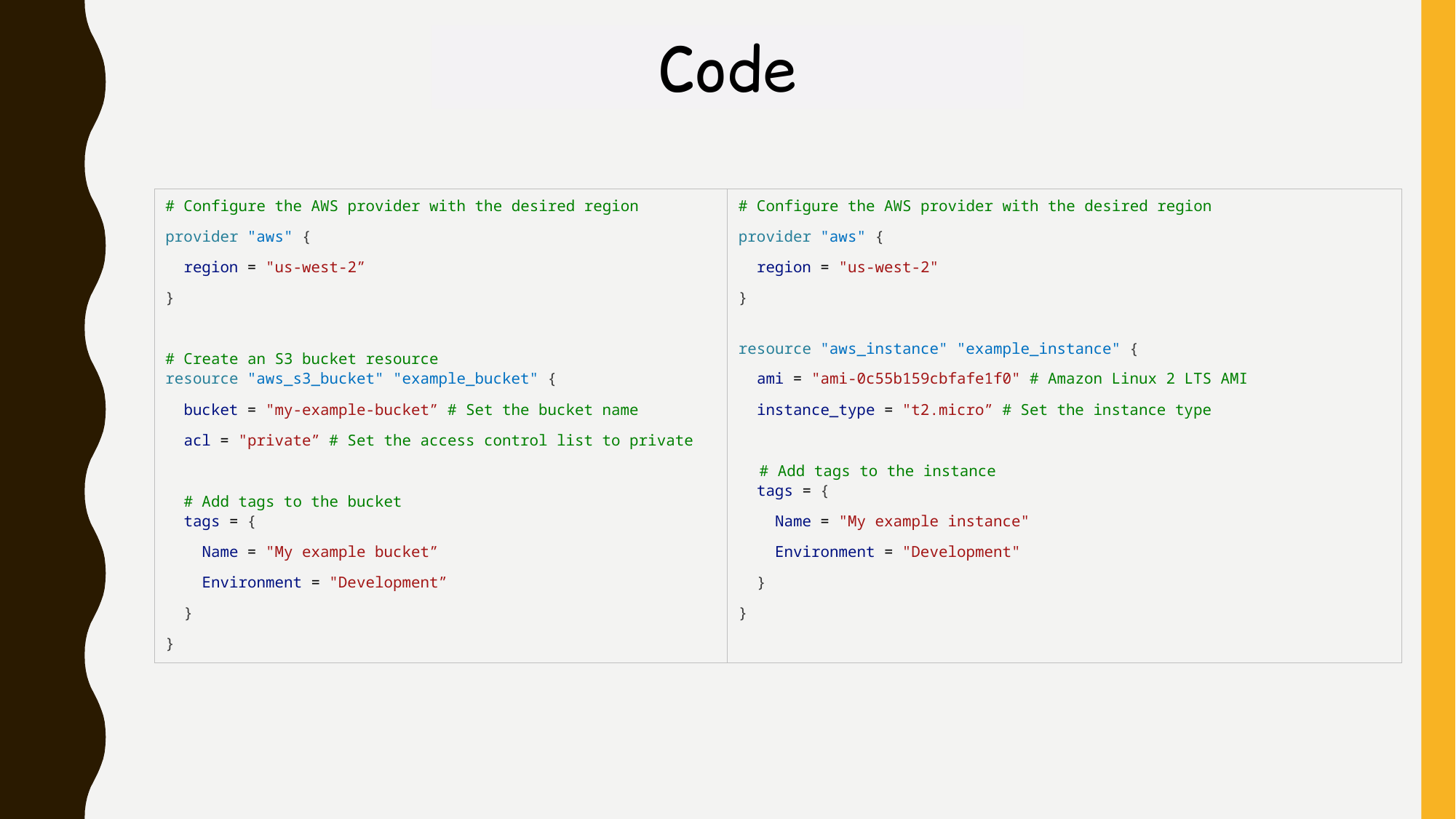

Code
# Configure the AWS provider with the desired region
provider "aws" {
  region = "us-west-2”
}

# Create an S3 bucket resource resource "aws_s3_bucket" "example_bucket" {
  bucket = "my-example-bucket” # Set the bucket name
  acl = "private” # Set the access control list to private

  # Add tags to the bucket
  tags = {
    Name = "My example bucket”
    Environment = "Development”
  }
}

# Configure the AWS provider with the desired region
provider "aws" {
  region = "us-west-2"
}
resource "aws_instance" "example_instance" {
  ami = "ami-0c55b159cbfafe1f0" # Amazon Linux 2 LTS AMI
  instance_type = "t2.micro” # Set the instance type

     # Add tags to the instance
  tags = {
    Name = "My example instance"
    Environment = "Development"
  }
}